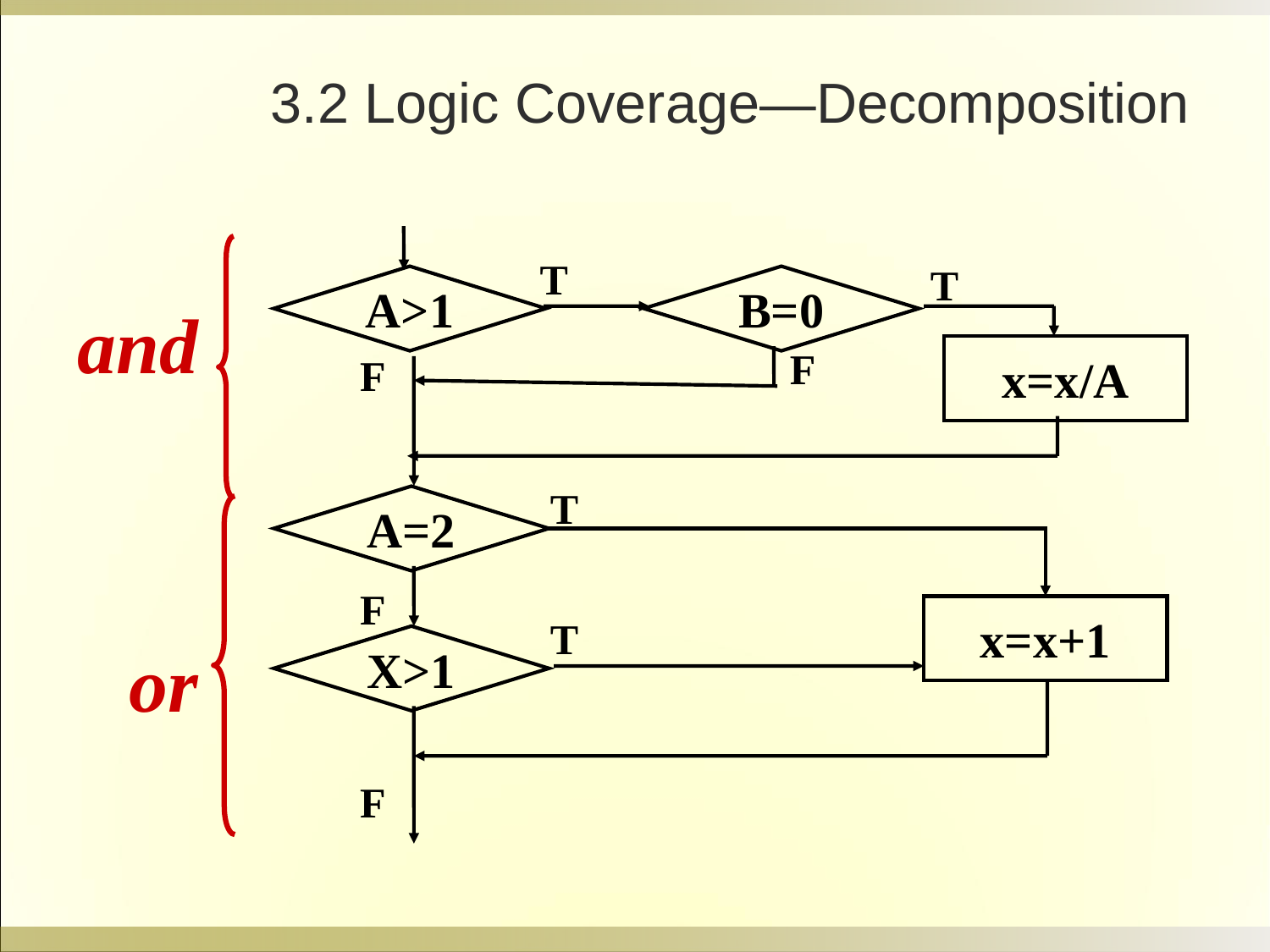

3.2 Logic Coverage—Decomposition

T
T
A>1
B=0
and

F
x=x/A
F

T
A=2

F
x=x+1
T
X>1
or

F